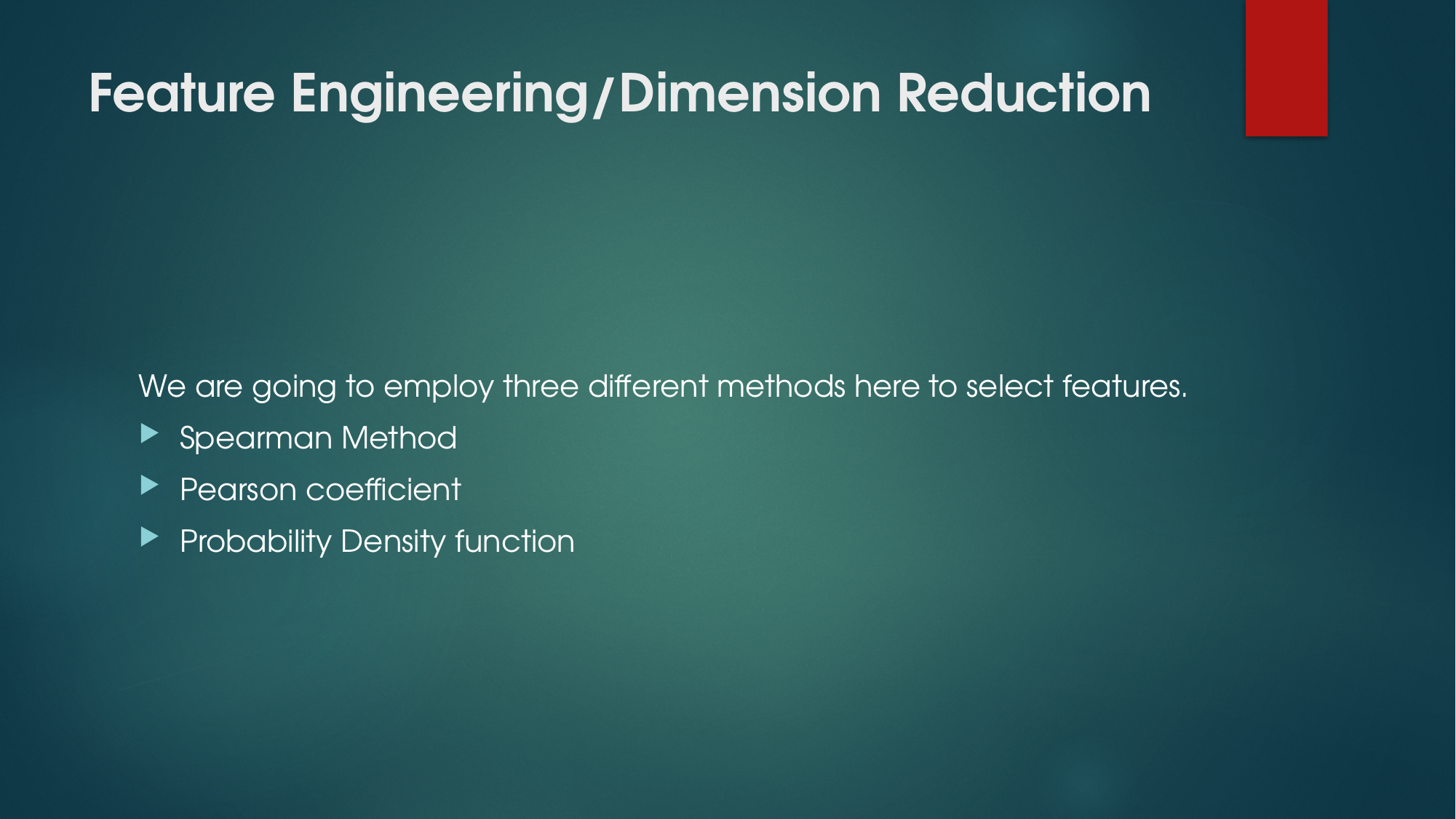

# Feature Engineering/Dimension Reduction

We are going to employ three different methods here to select features.
Spearman Method
Pearson coefficient
Probability Density function